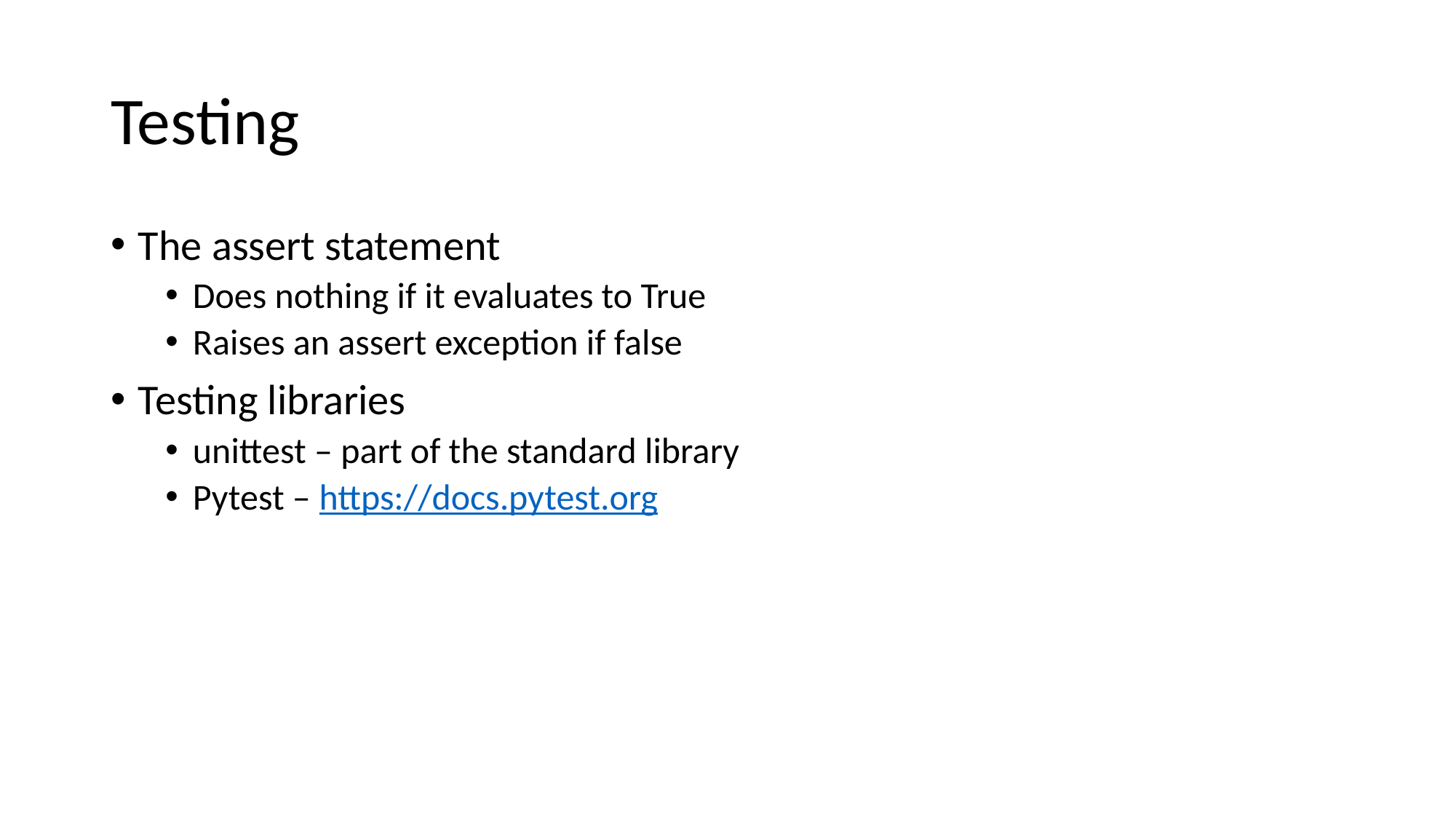

# Testing
The assert statement
Does nothing if it evaluates to True
Raises an assert exception if false
Testing libraries
unittest – part of the standard library
Pytest – https://docs.pytest.org